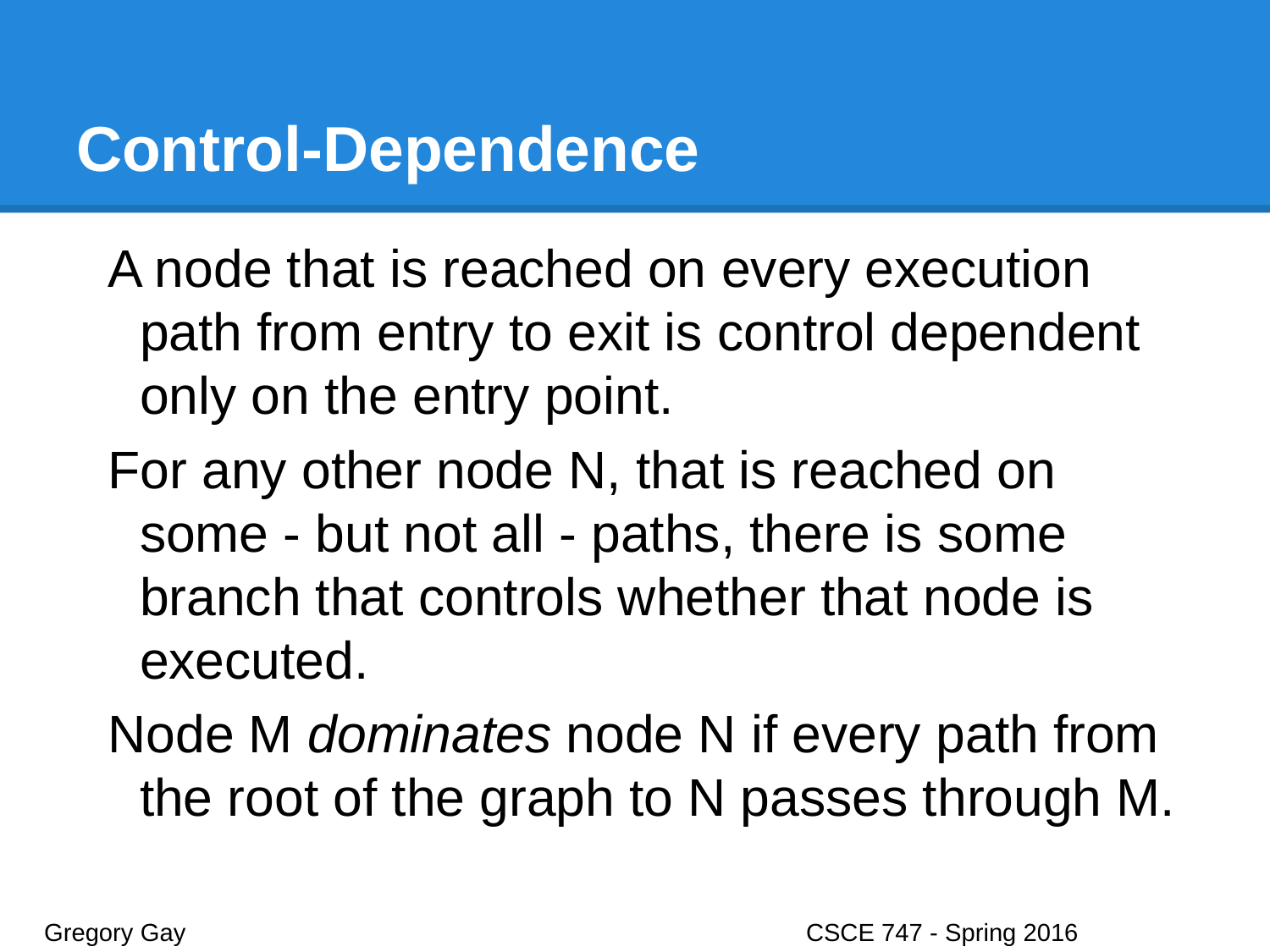

# Control-Dependence
A node that is reached on every execution path from entry to exit is control dependent only on the entry point.
For any other node N, that is reached on some - but not all - paths, there is some branch that controls whether that node is executed.
Node M dominates node N if every path from the root of the graph to N passes through M.
Gregory Gay					CSCE 747 - Spring 2016							12